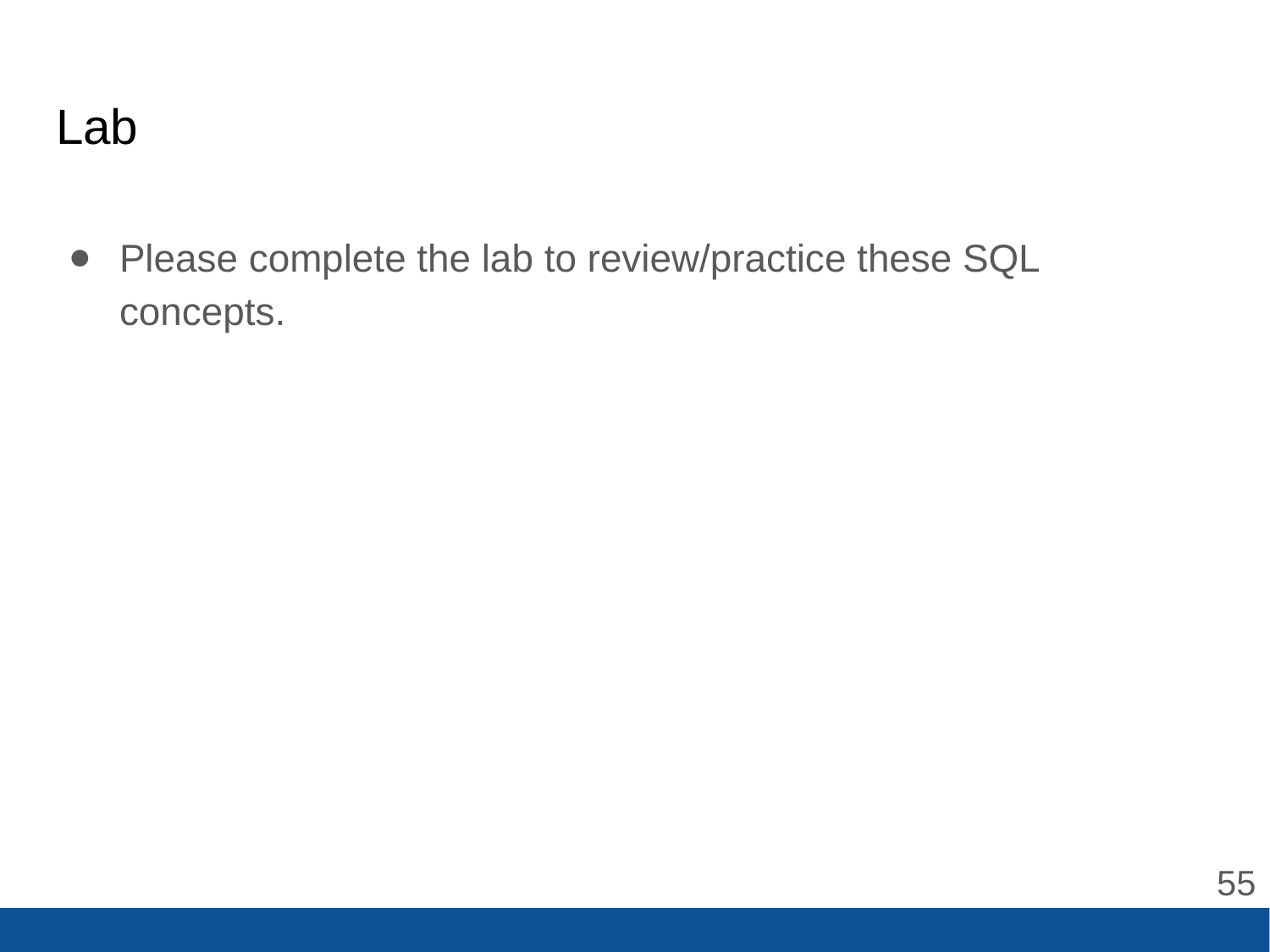

# Lab
Please complete the lab to review/practice these SQL concepts.

55